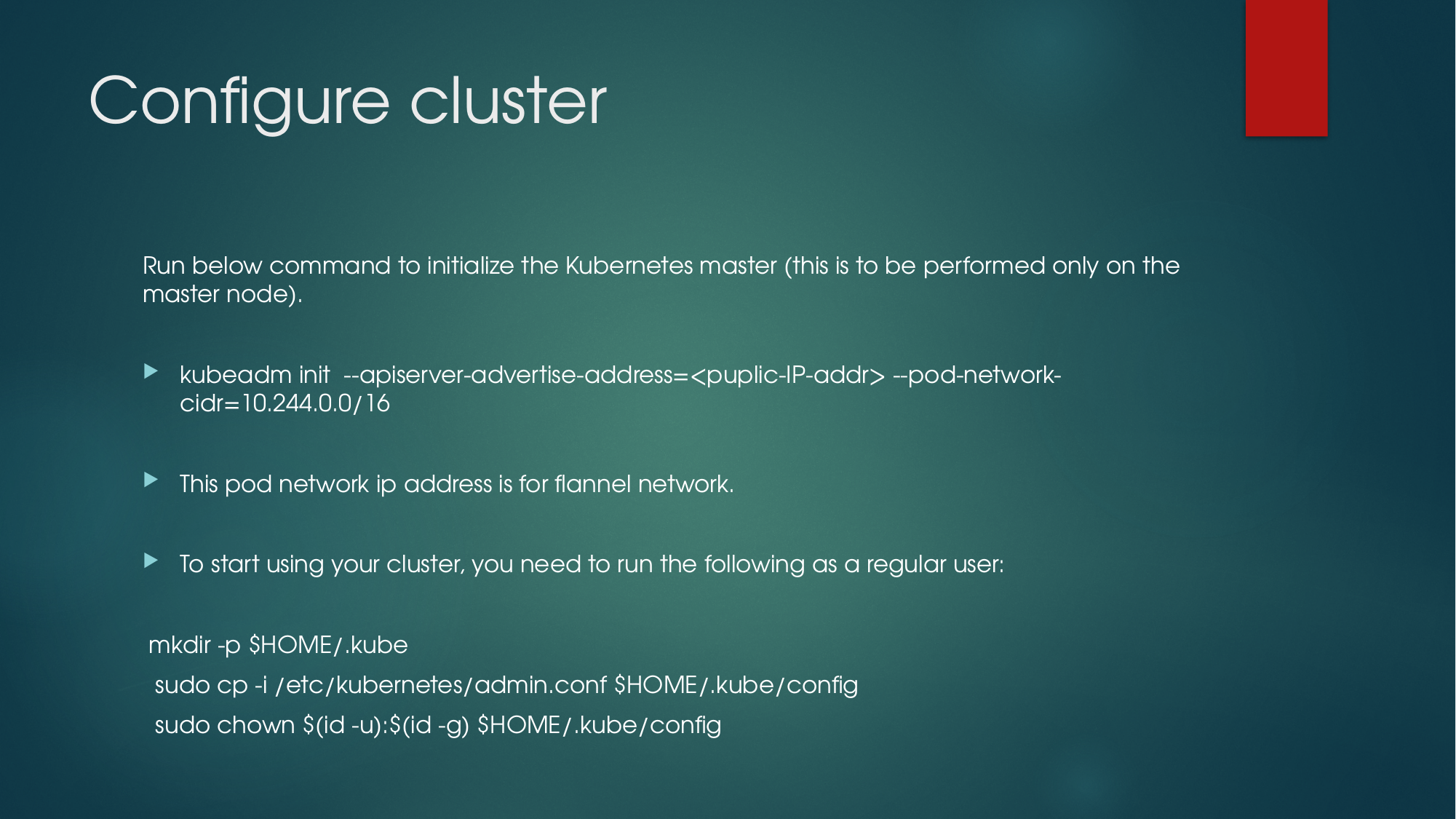

# Configure cluster
Run below command to initialize the Kubernetes master (this is to be performed only on the master node).

kubeadm init  --apiserver-advertise-address=<puplic-IP-addr> --pod-network-cidr=10.244.0.0/16

This pod network ip address is for flannel network.

To start using your cluster, you need to run the following as a regular user:

 mkdir -p $HOME/.kube
  sudo cp -i /etc/kubernetes/admin.conf $HOME/.kube/config
  sudo chown $(id -u):$(id -g) $HOME/.kube/config